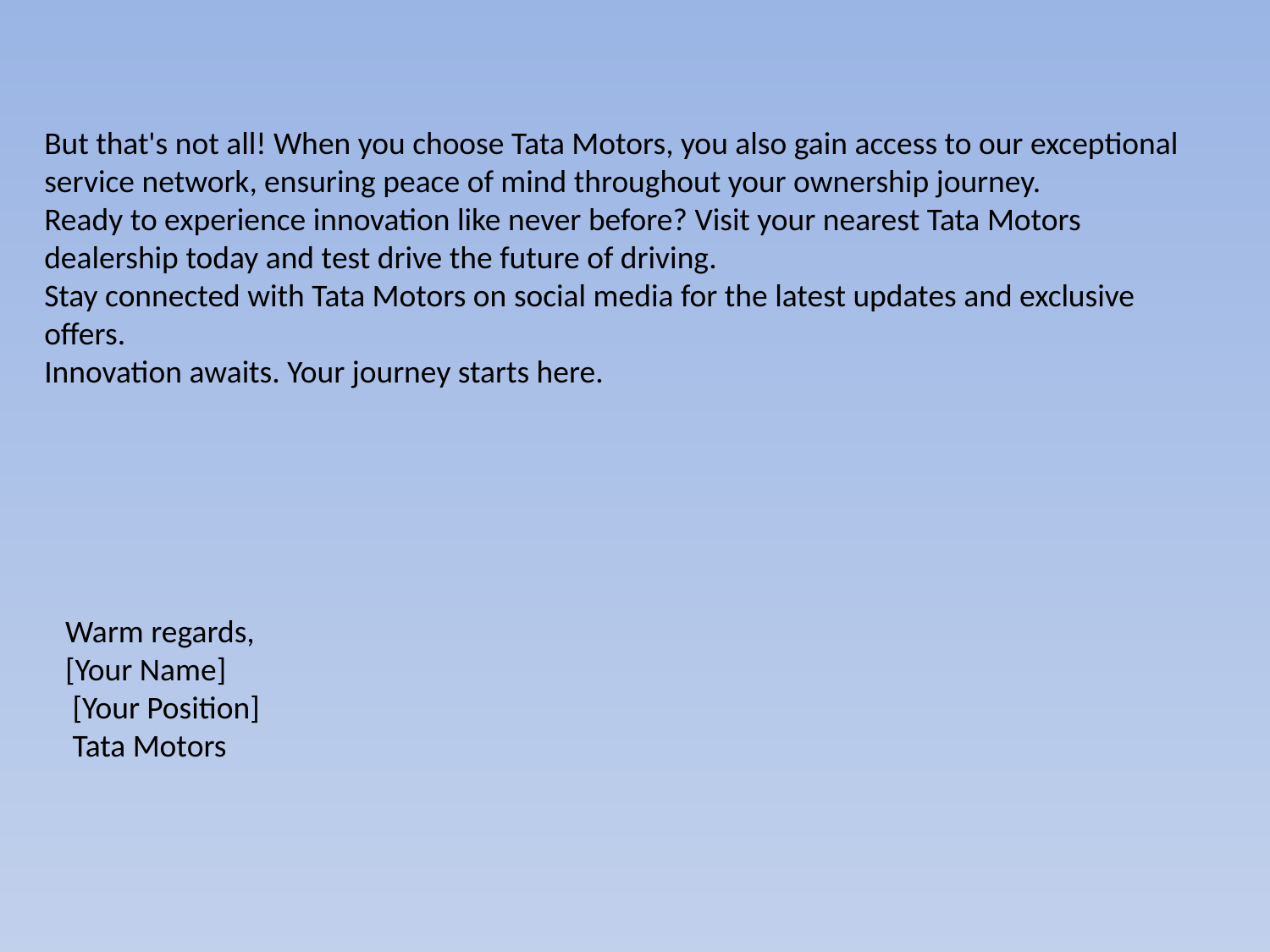

But that's not all! When you choose Tata Motors, you also gain access to our exceptional service network, ensuring peace of mind throughout your ownership journey.
Ready to experience innovation like never before? Visit your nearest Tata Motors dealership today and test drive the future of driving.
Stay connected with Tata Motors on social media for the latest updates and exclusive offers.
Innovation awaits. Your journey starts here.
Warm regards,
[Your Name]
 [Your Position]
 Tata Motors